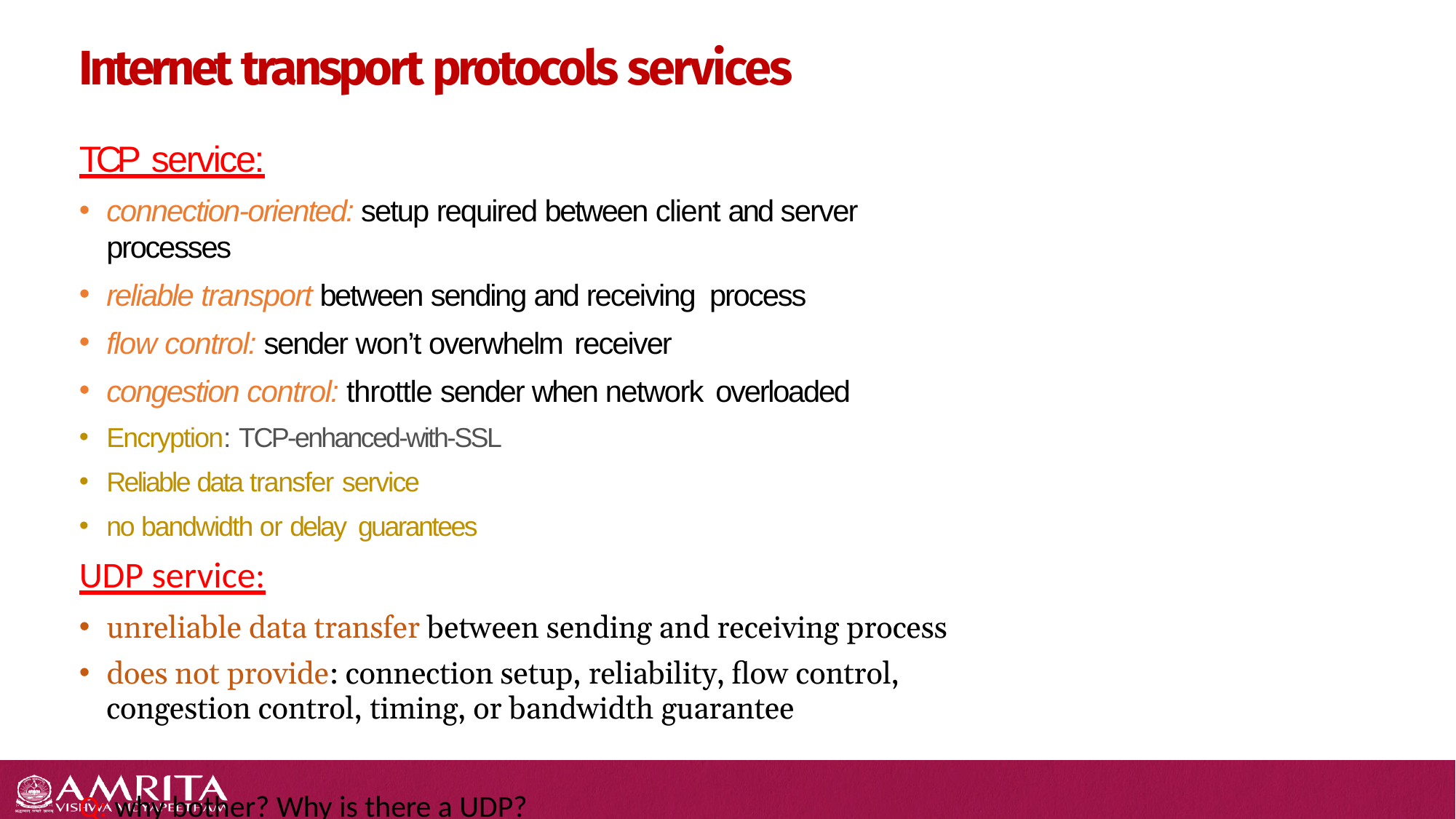

# Internet transport protocols services
TCP service:
connection-oriented: setup required between client and server processes
reliable transport between sending and receiving process
flow control: sender won’t overwhelm receiver
congestion control: throttle sender when network overloaded
Encryption: TCP-enhanced-with-SSL
Reliable data transfer service
no bandwidth or delay guarantees
UDP service:
unreliable data transfer between sending and receiving process
does not provide: connection setup, reliability, flow control,
congestion control, timing, or bandwidth guarantee

Q: why bother? Why is there a UDP?